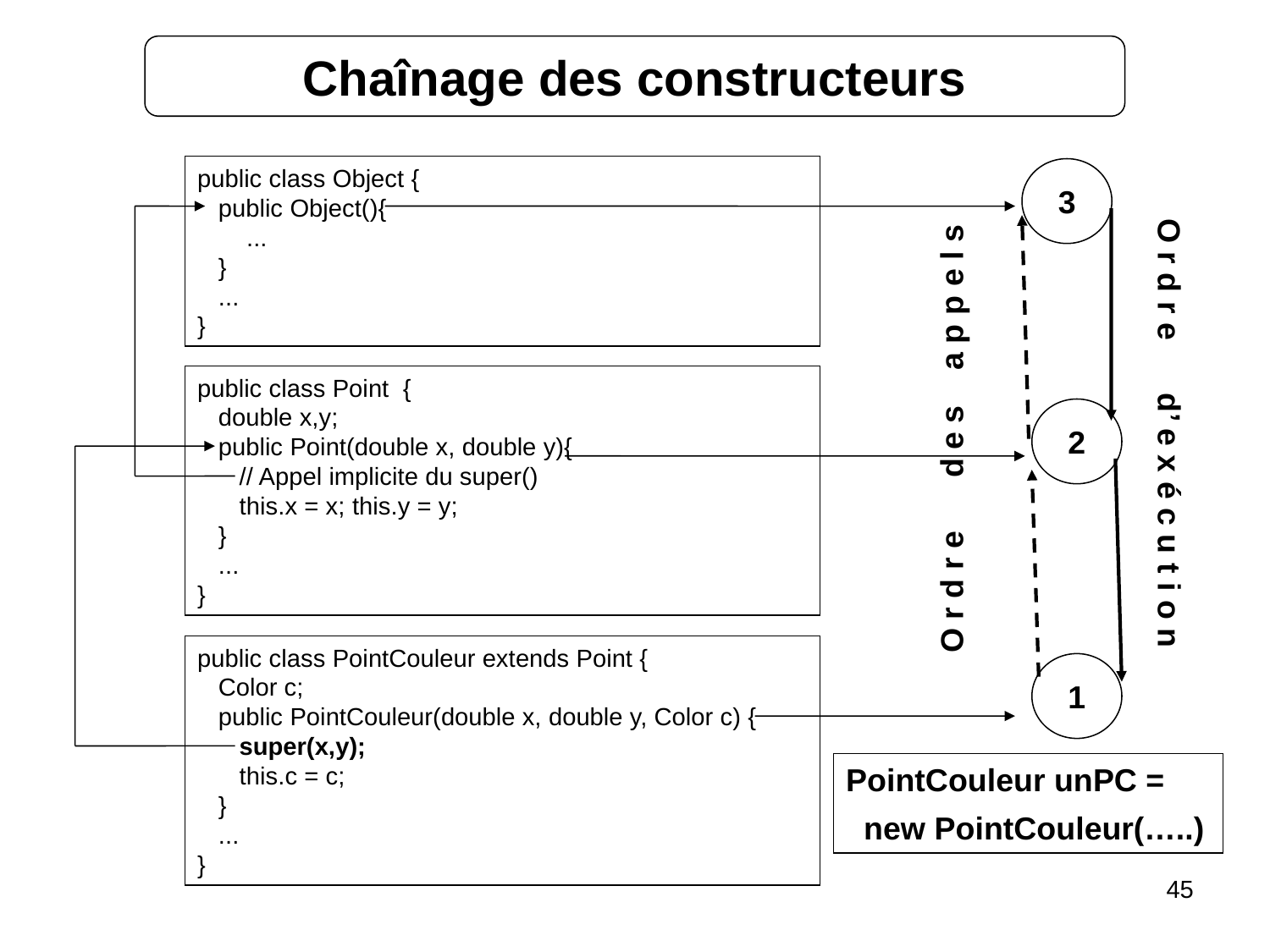

Chaînage des constructeurs
public class Object {
   public Object(){
       ...
   }
   ...
}
3

2

1

public class Point  {
   double x,y;
   public Point(double x, double y){
      // Appel implicite du super()
      this.x = x; this.y = y;
   }
   ...
}
O r d r e      d e s    a p p e l s
O r d r e      d’ e x é c u t i o n

public class PointCouleur extends Point {
   Color c;
   public PointCouleur(double x, double y, Color c) {
      super(x,y);
      this.c = c;
   }
   ...
}

PointCouleur unPC =
  new PointCouleur(…..)
45